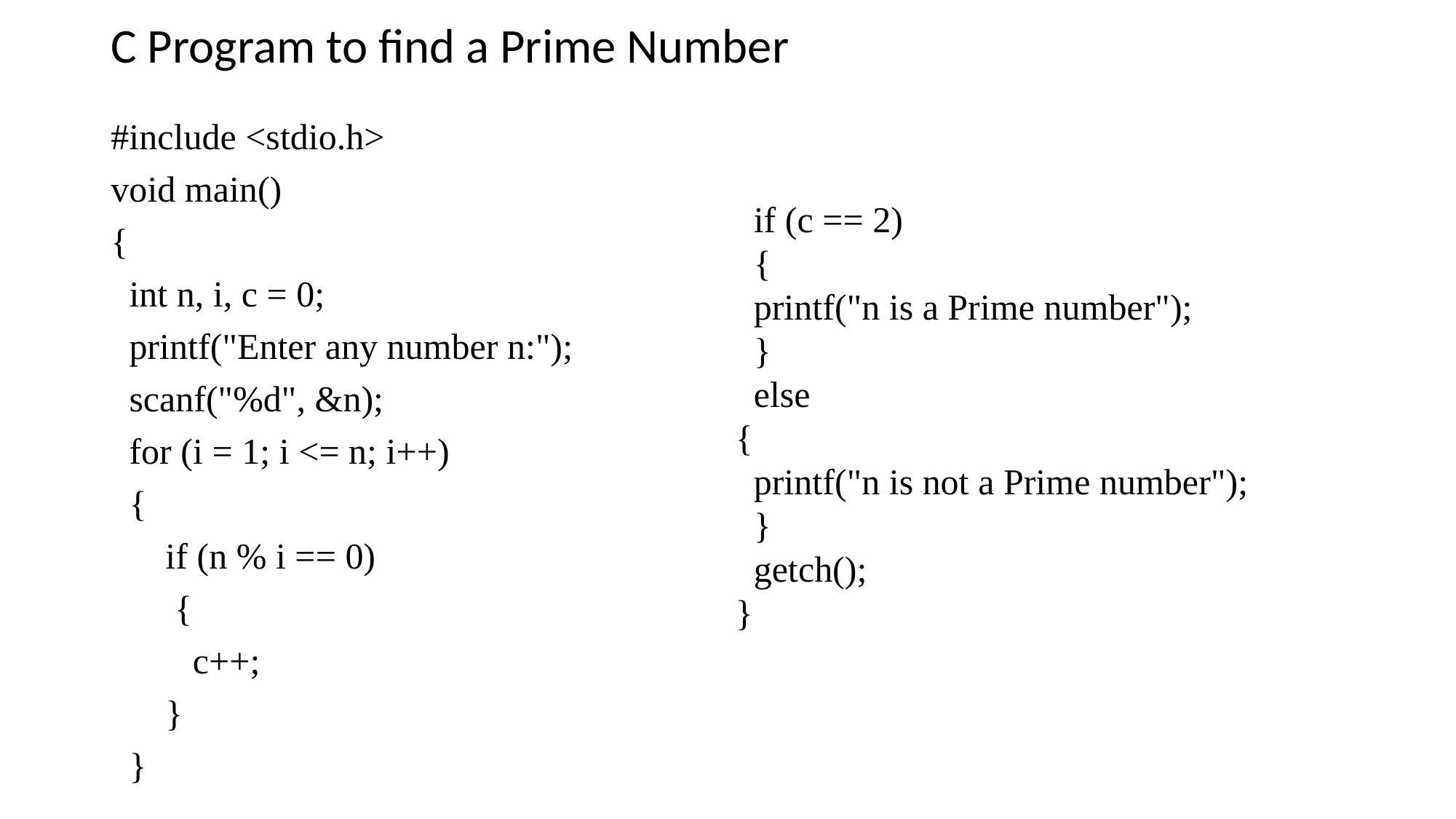

# C Program to find a Prime Number
#include <stdio.h>
void main()
{
  int n, i, c = 0;
  printf("Enter any number n:");
  scanf("%d", &n);
  for (i = 1; i <= n; i++)
  {
      if (n % i == 0)
       {
         c++;
      }
  }

  if (c == 2)
  {
  printf("n is a Prime number");
  }
  else
{
  printf("n is not a Prime number");
  }
  getch();
}